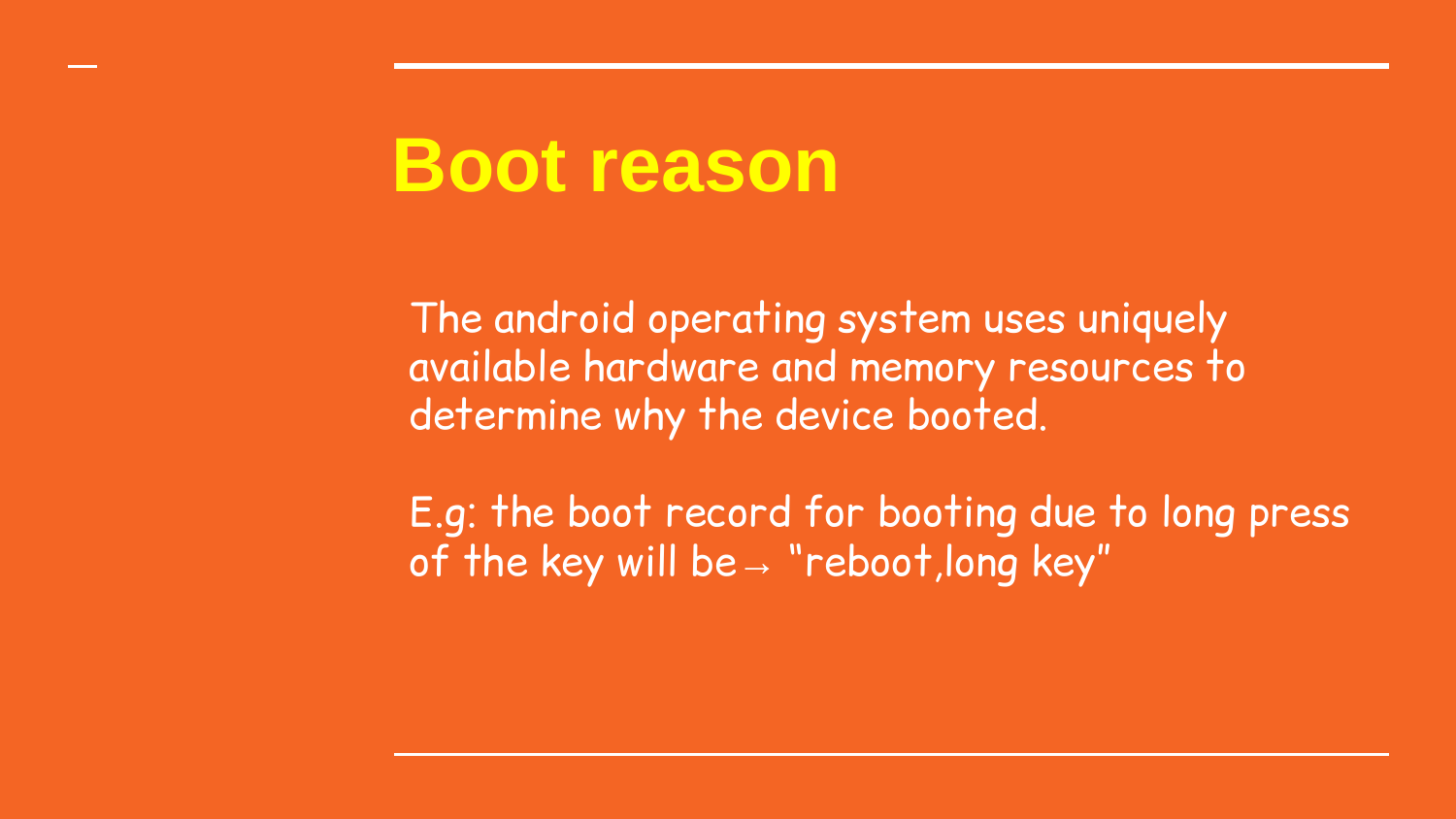

# Boot reason

The android operating system uses uniquely available hardware and memory resources to determine why the device booted.

E.g: the boot record for booting due to long press of the key will be→ “reboot,long key”